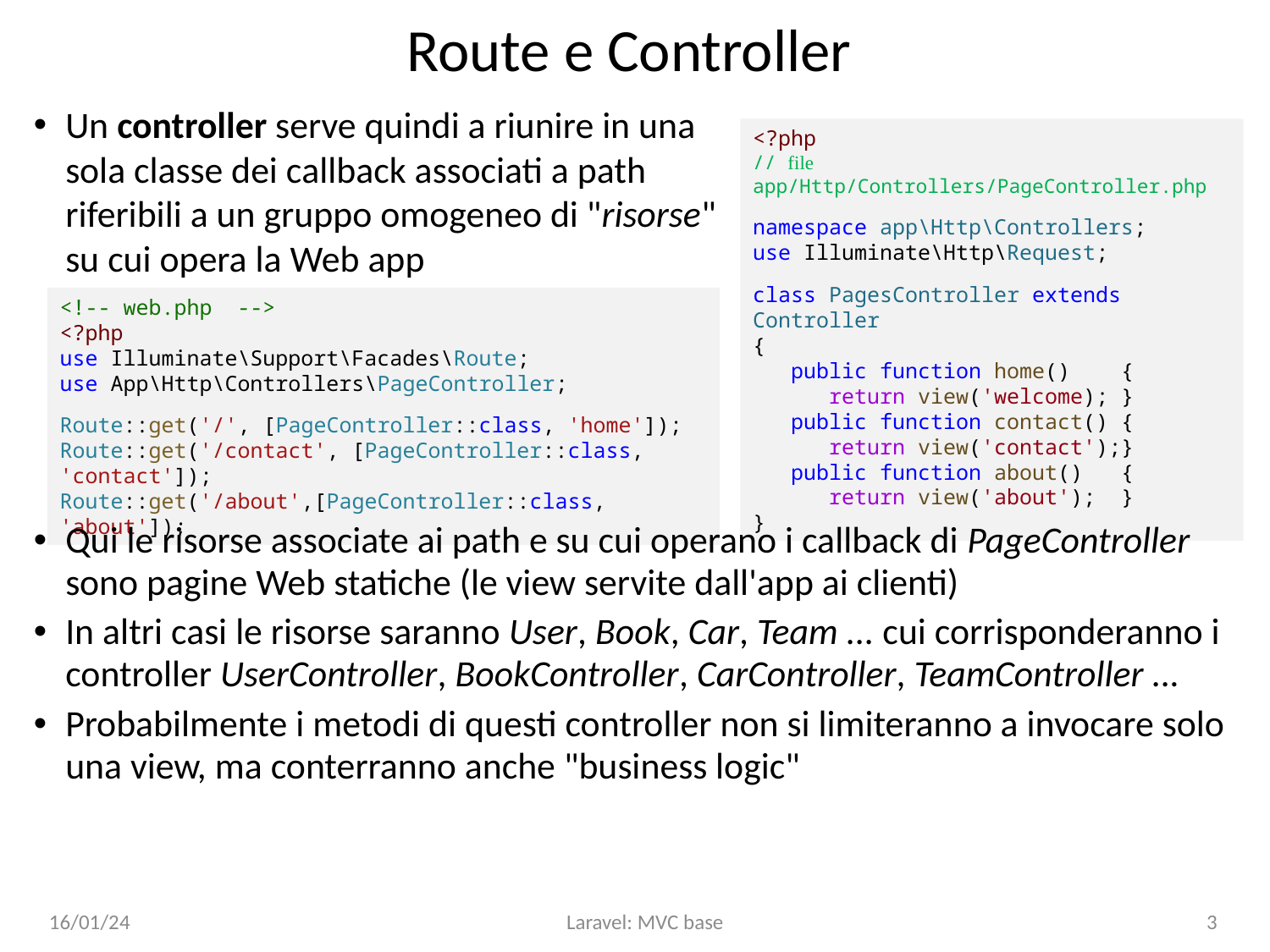

# Route e Controller
Un controller serve quindi a riunire in una sola classe dei callback associati a path riferibili a un gruppo omogeneo di "risorse" su cui opera la Web app
<?php
// file app/Http/Controllers/PageController.php

namespace app\Http\Controllers;
use Illuminate\Http\Request;

class PagesController extends Controller
{
   public function home()    {
      return view('welcome); }
   public function contact() {
      return view('contact');}
   public function about()   {
      return view('about');  }
}
<!-- web.php  -->
<?php
use Illuminate\Support\Facades\Route;
use App\Http\Controllers\PageController;

Route::get('/', [PageController::class, 'home']);
Route::get('/contact', [PageController::class, 'contact']);
Route::get('/about',[PageController::class, 'about']);
Qui le risorse associate ai path e su cui operano i callback di PageController sono pagine Web statiche (le view servite dall'app ai clienti)
In altri casi le risorse saranno User, Book, Car, Team ... cui corrisponderanno i controller UserController, BookController, CarController, TeamController ...
Probabilmente i metodi di questi controller non si limiteranno a invocare solo una view, ma conterranno anche "business logic"
16/01/24
Laravel: MVC base
3